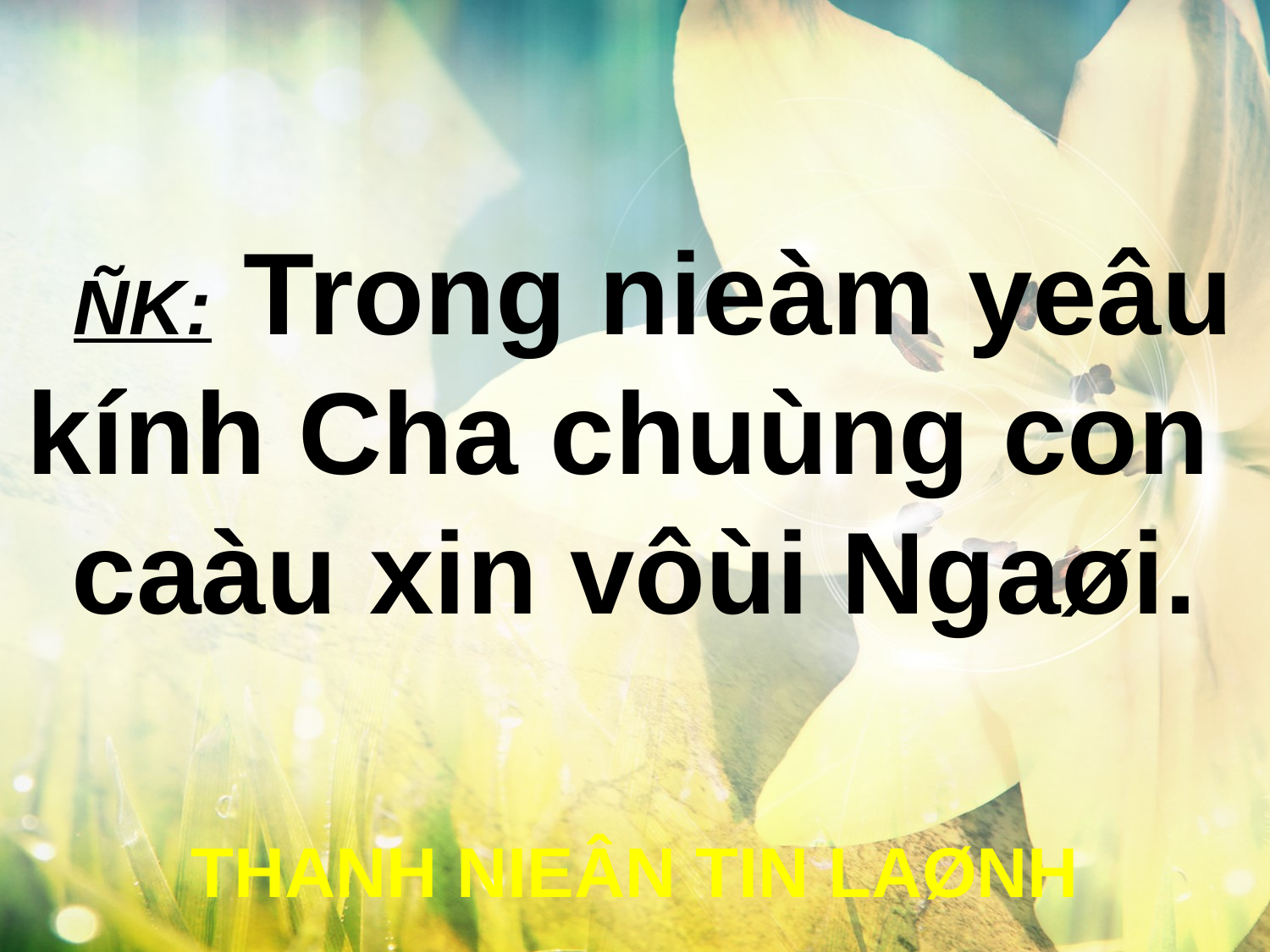

ÑK: Trong nieàm yeâu kính Cha chuùng con
caàu xin vôùi Ngaøi.
THANH NIEÂN TIN LAØNH